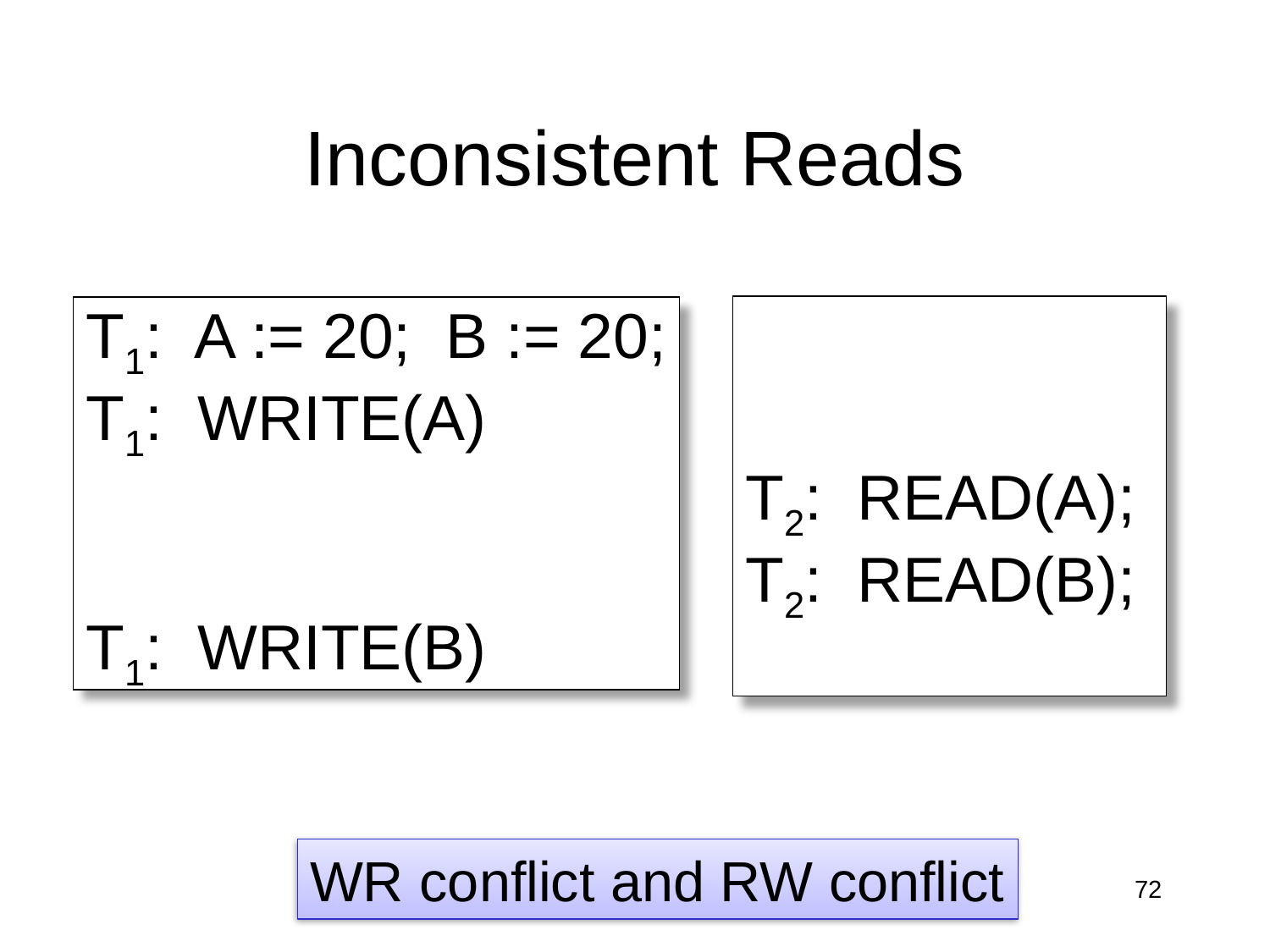

# Inconsistent Reads

T2:  READ(A);
T2:  READ(B);

T1:  A := 20;  B := 20;
T1:  WRITE(A)

T1:  WRITE(B)
WR conflict and RW conflict

72